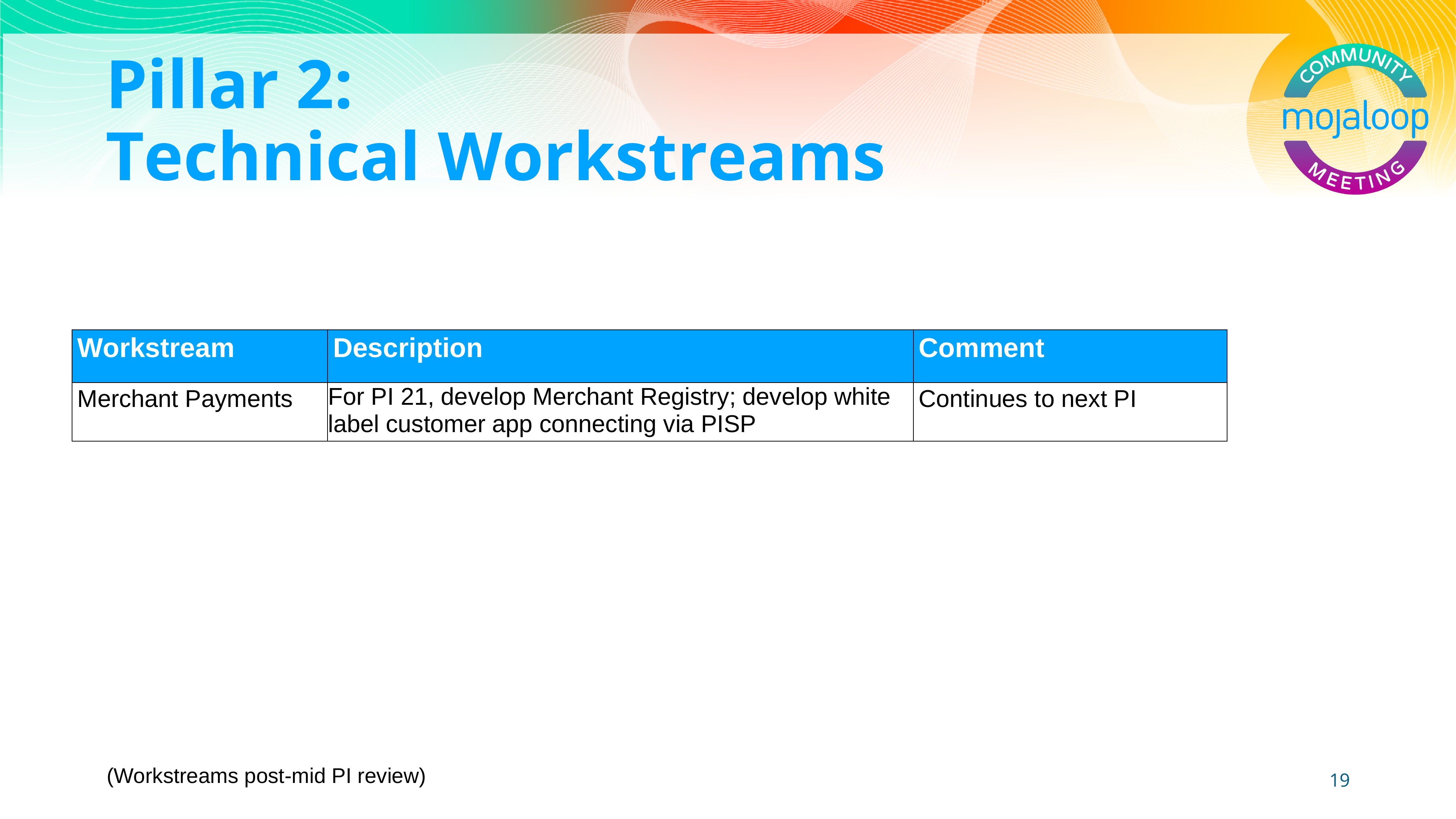

# Pillar 2: Technical Workstreams
| Workstream | Description | Comment |
| --- | --- | --- |
| Merchant Payments | For PI 21, develop Merchant Registry; develop white label customer app connecting via PISP | Continues to next PI |
(Workstreams post-mid PI review)
19